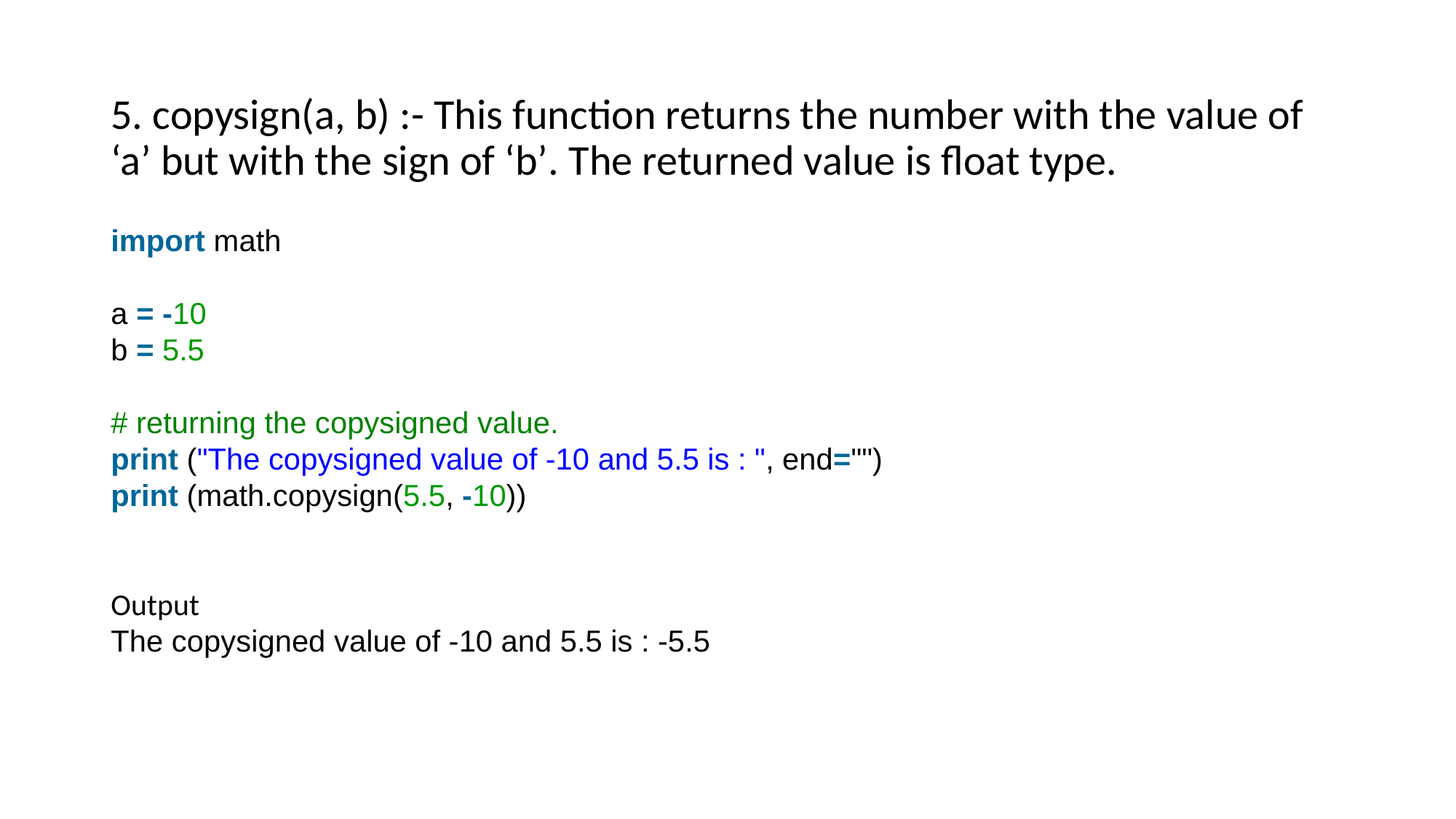

5. copysign(a, b) :- This function returns the number with the value of ‘a’ but with the sign of ‘b’. The returned value is float type.

import math

a = -10
b = 5.5

# returning the copysigned value.
print ("The copysigned value of -10 and 5.5 is : ", end="")
print (math.copysign(5.5, -10))

Output
The copysigned value of -10 and 5.5 is : -5.5